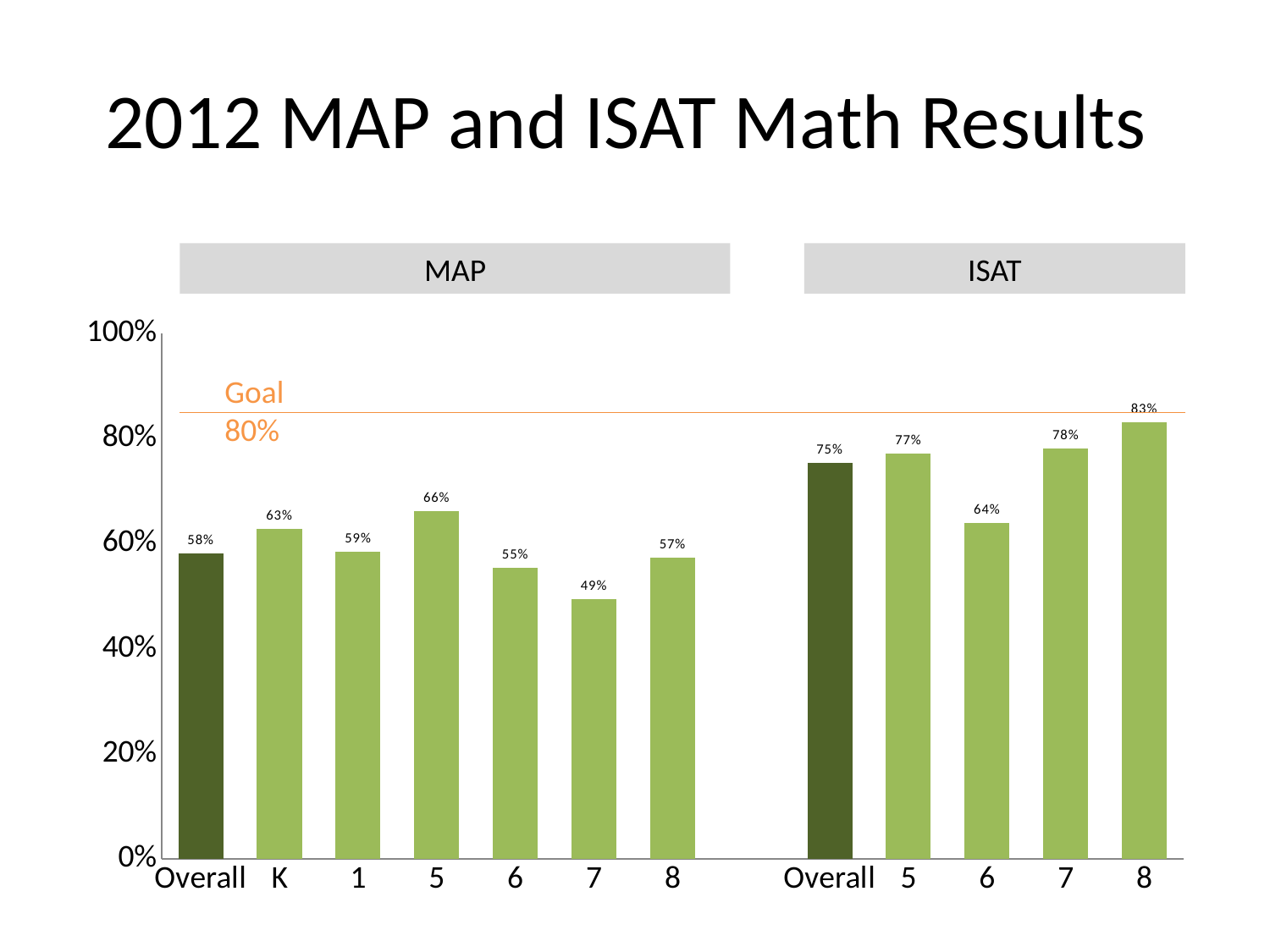

# 2012 MAP and ISAT Math Results

### Chart:

| Category | Math |
|---|---|
| Overall | 0.581443298969072 |
| K | 0.6277 |
| 1 | 0.5854 |
| 5 | 0.6618 |
| 6 | 0.5542 |
| 7 | 0.494 |
| 8 | 0.5733 |
|  | None |
| Overall | 0.753799392097264 |
| 5 | 0.7722 |
| 6 | 0.6395 |
| 7 | 0.7816 |
| 8 | 0.8312 |
MAP
ISAT
Goal
80%